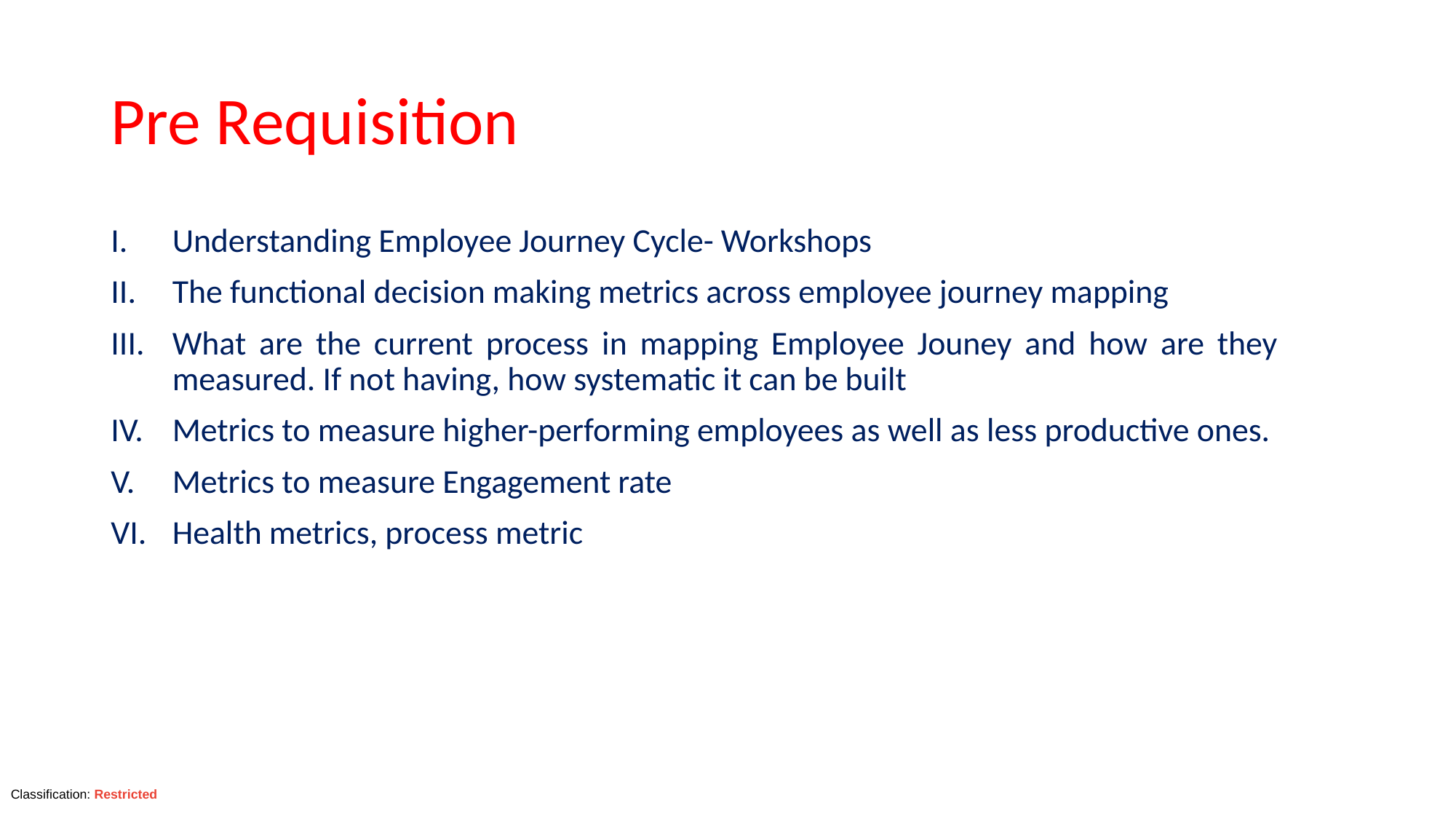

# Pre Requisition
Understanding Employee Journey Cycle- Workshops
The functional decision making metrics across employee journey mapping
What are the current process in mapping Employee Jouney and how are they measured. If not having, how systematic it can be built
Metrics to measure higher-performing employees as well as less productive ones.
Metrics to measure Engagement rate
Health metrics, process metric